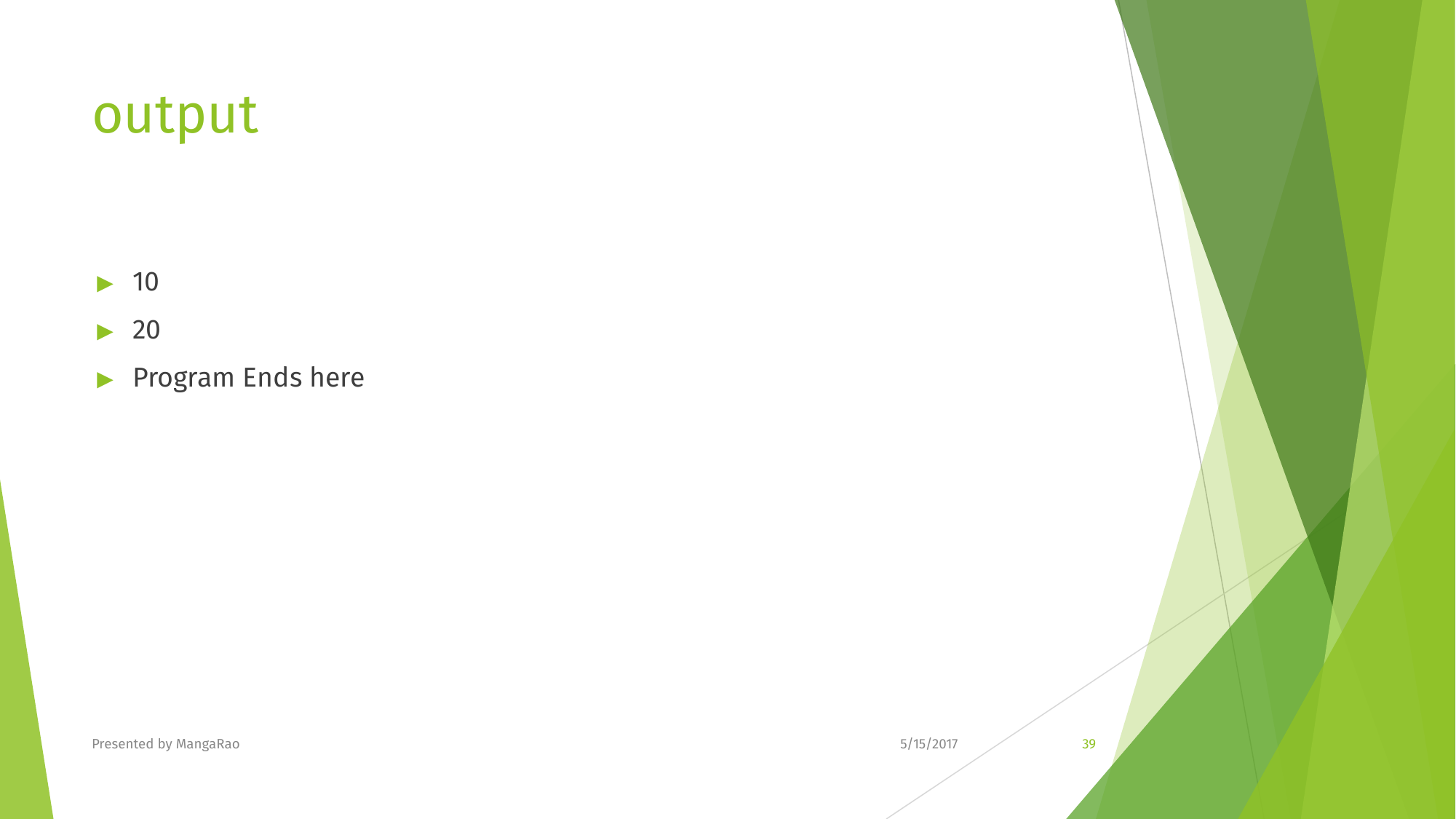

# output
10
20
Program Ends here
Presented by MangaRao
5/15/2017
39